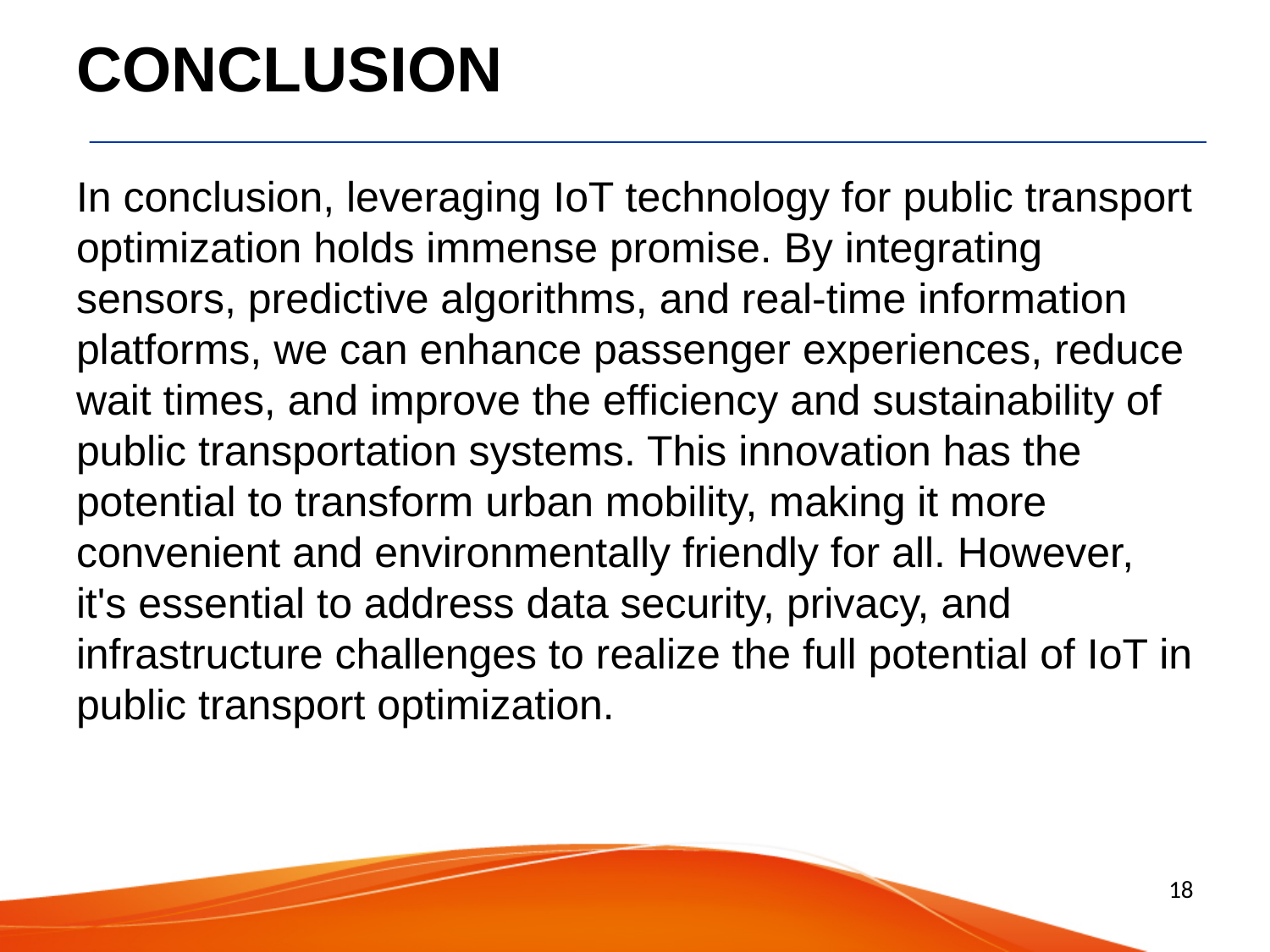

# CONCLUSION

In conclusion, leveraging IoT technology for public transport optimization holds immense promise. By integrating sensors, predictive algorithms, and real-time information platforms, we can enhance passenger experiences, reduce wait times, and improve the efficiency and sustainability of public transportation systems. This innovation has the potential to transform urban mobility, making it more convenient and environmentally friendly for all. However, it's essential to address data security, privacy, and infrastructure challenges to realize the full potential of IoT in public transport optimization.
18